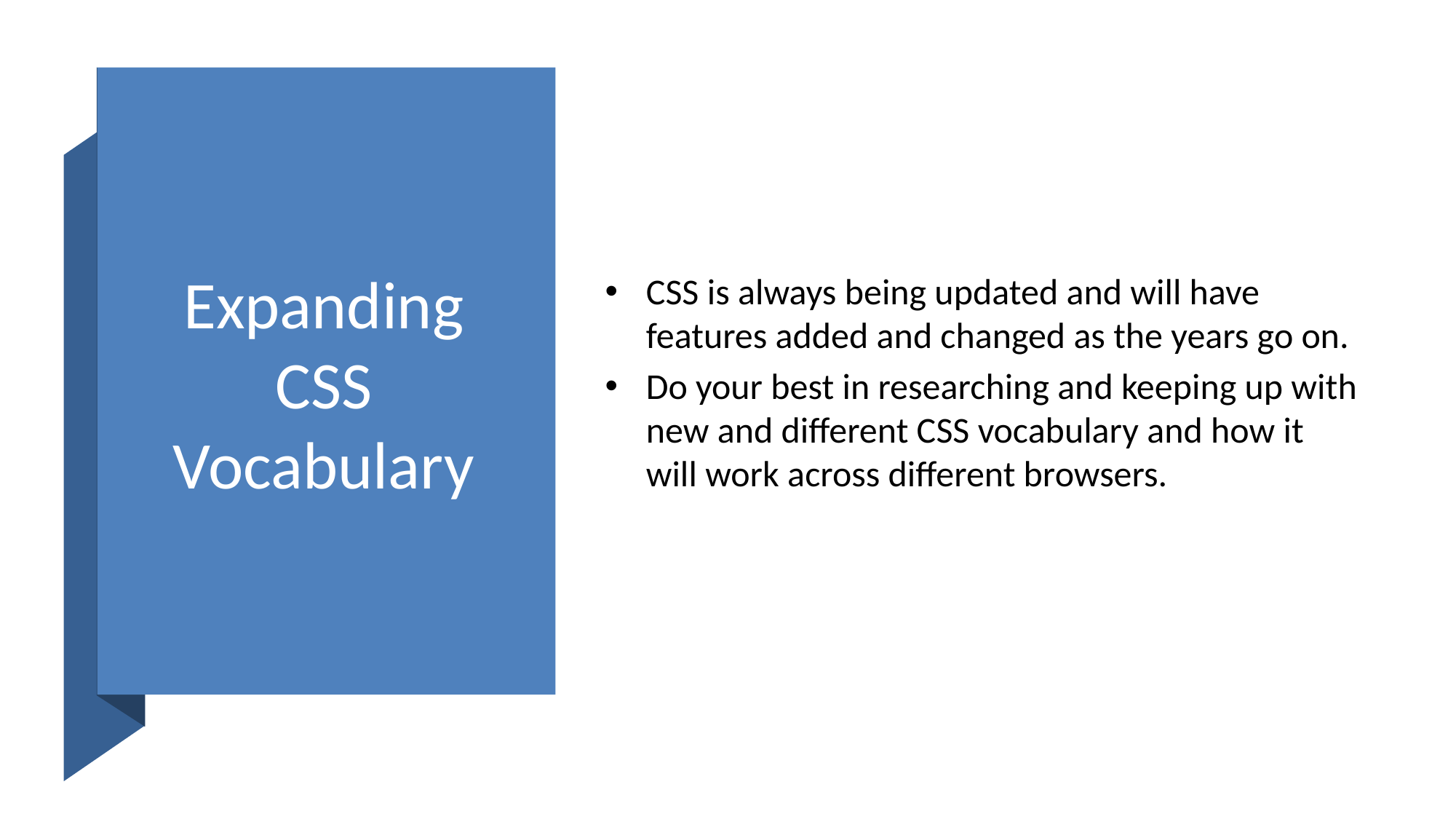

# Expanding CSS Vocabulary
CSS is always being updated and will have features added and changed as the years go on.
Do your best in researching and keeping up with new and different CSS vocabulary and how it will work across different browsers.